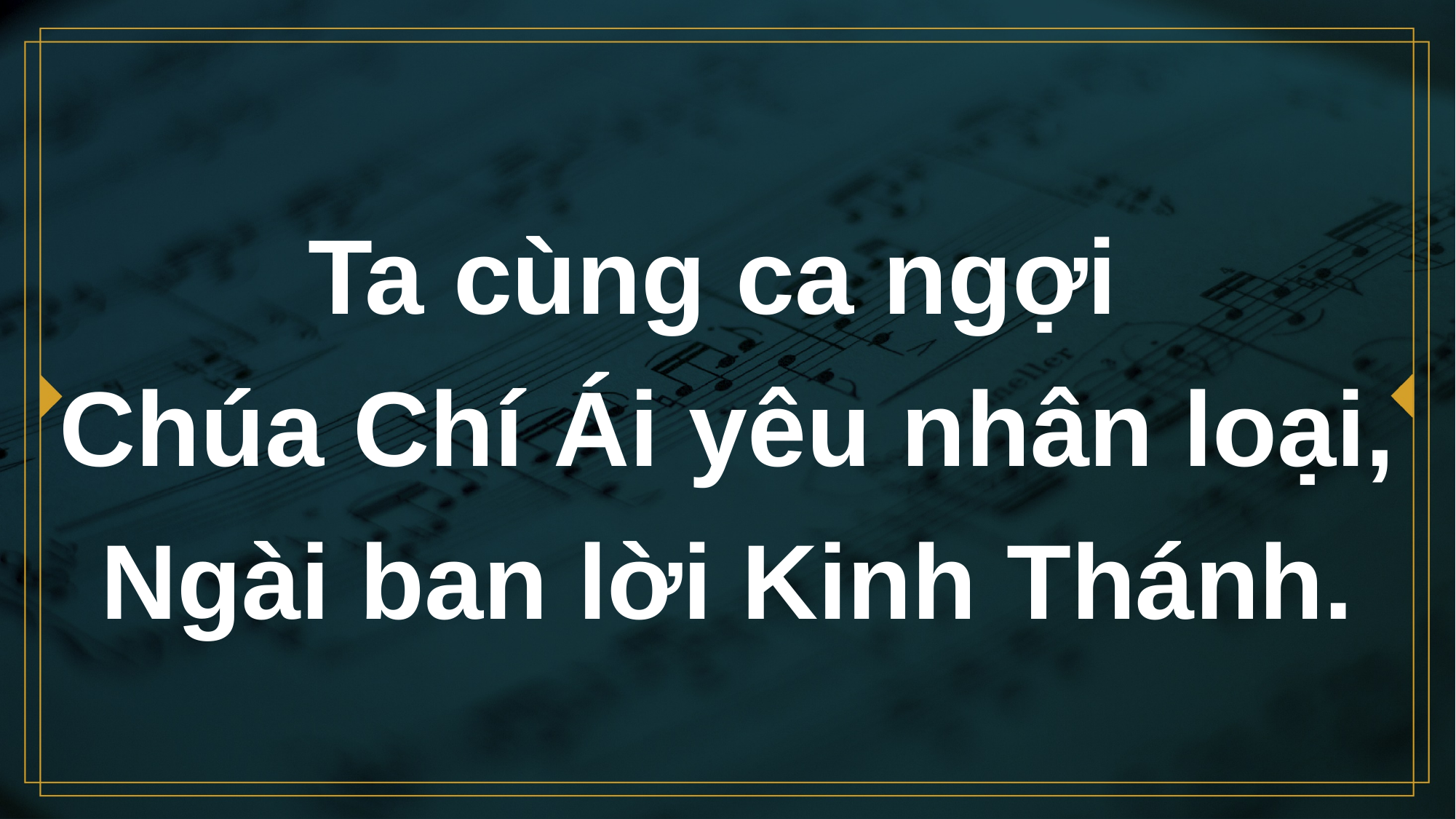

# Ta cùng ca ngợi Chúa Chí Ái yêu nhân loại, Ngài ban lời Kinh Thánh.